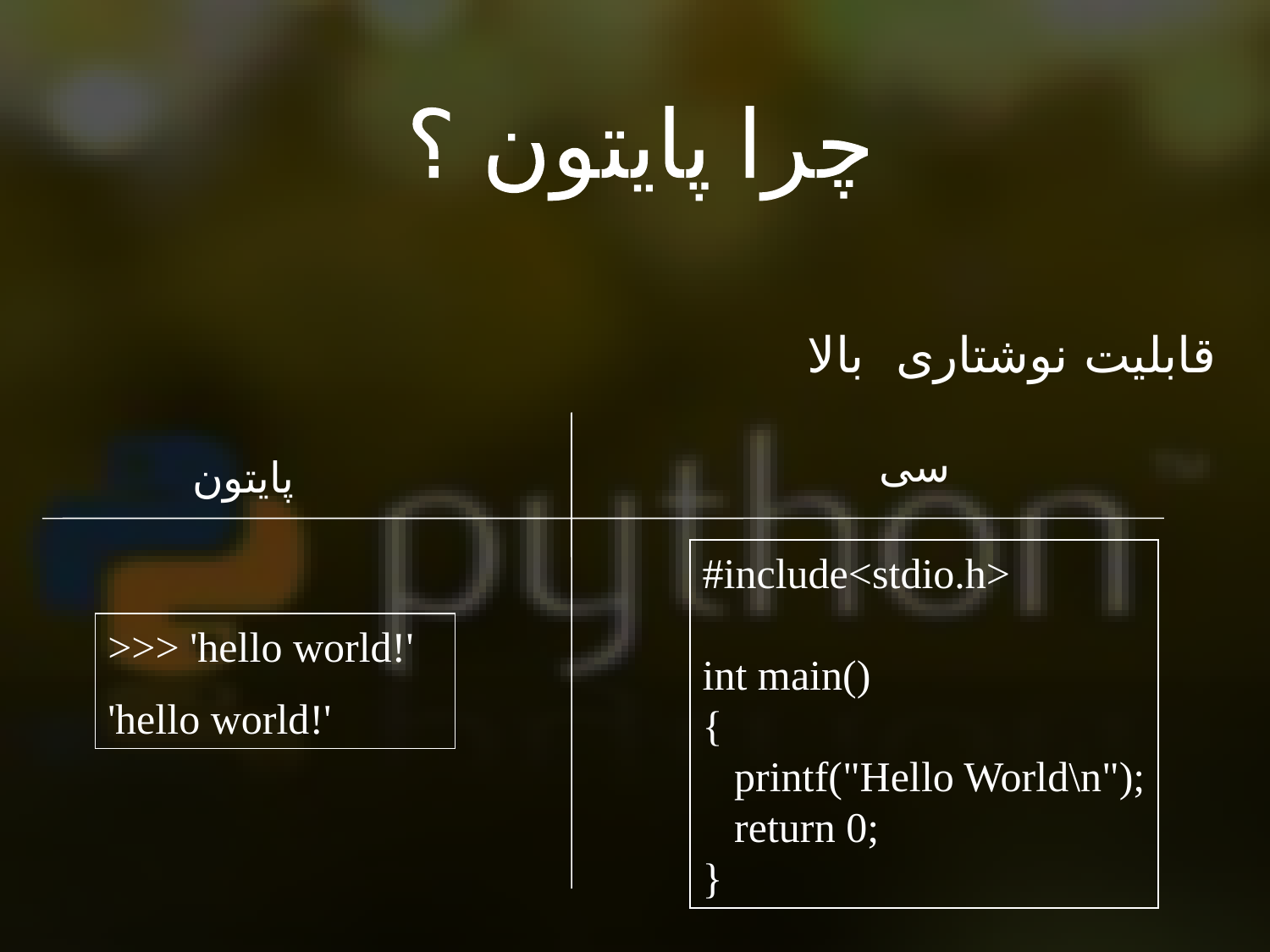

چرا پایتون ؟
قابلیت نوشتاری  بالا

سی
پایتون

#include<stdio.h>
 
int main()
{
   printf("Hello World\n");
   return 0;
}
>>> 'hello world!'
'hello world!'